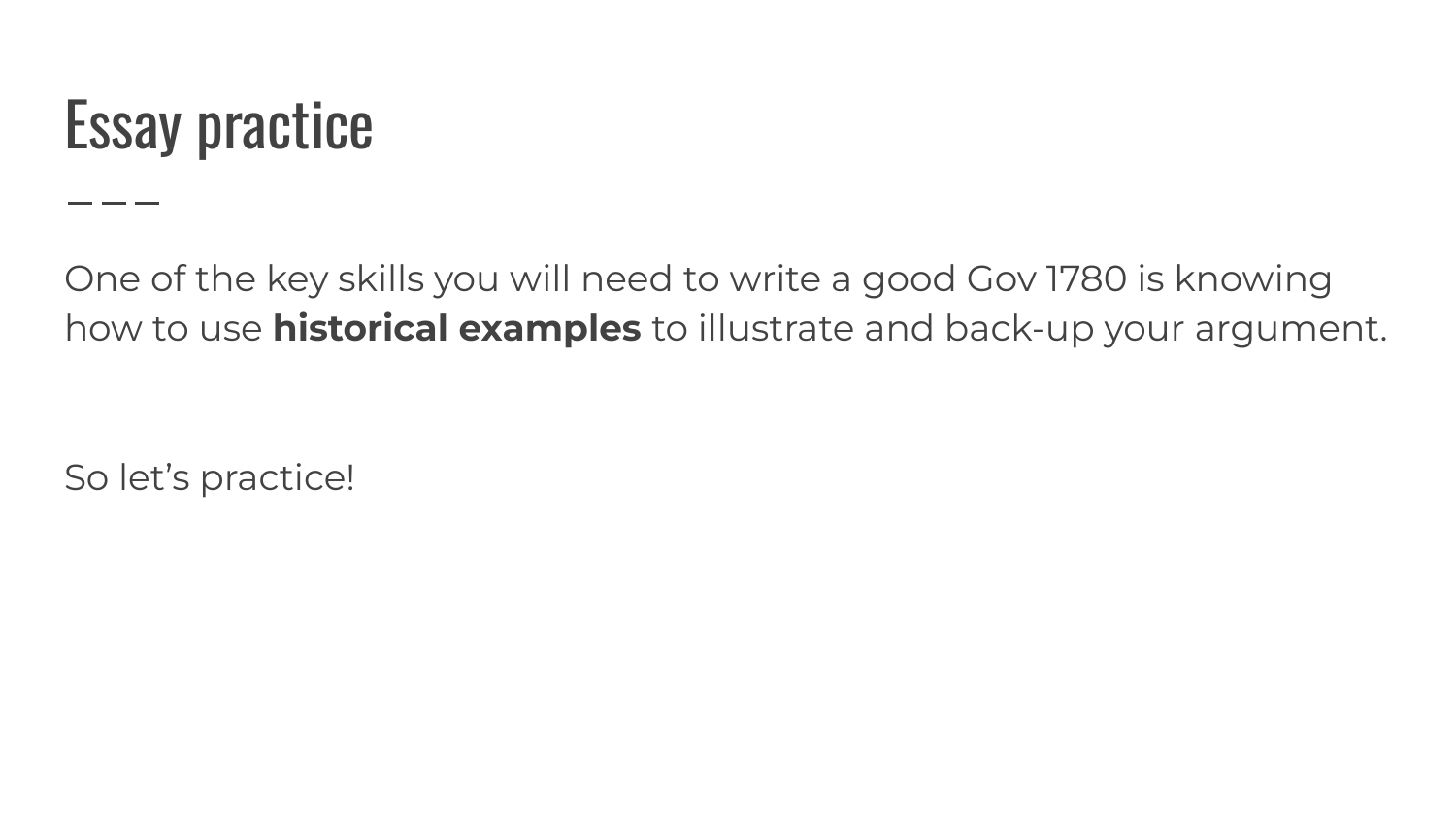

# Essay practice
One of the key skills you will need to write a good Gov 1780 is knowing how to use historical examples to illustrate and back-up your argument.

So let’s practice!